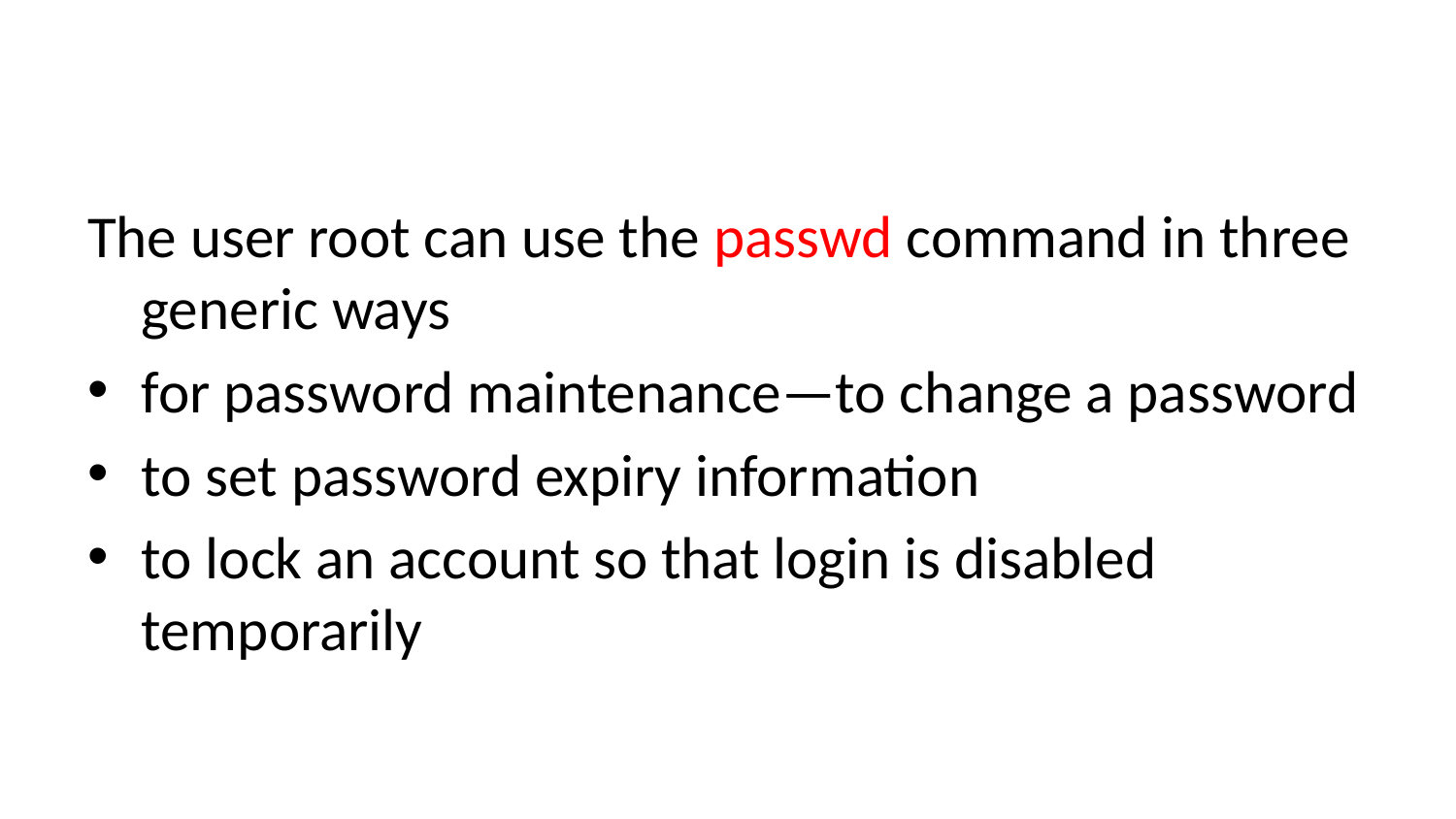

#
The user root can use the passwd command in three generic ways
for password maintenance—to change a password
to set password expiry information
to lock an account so that login is disabled temporarily